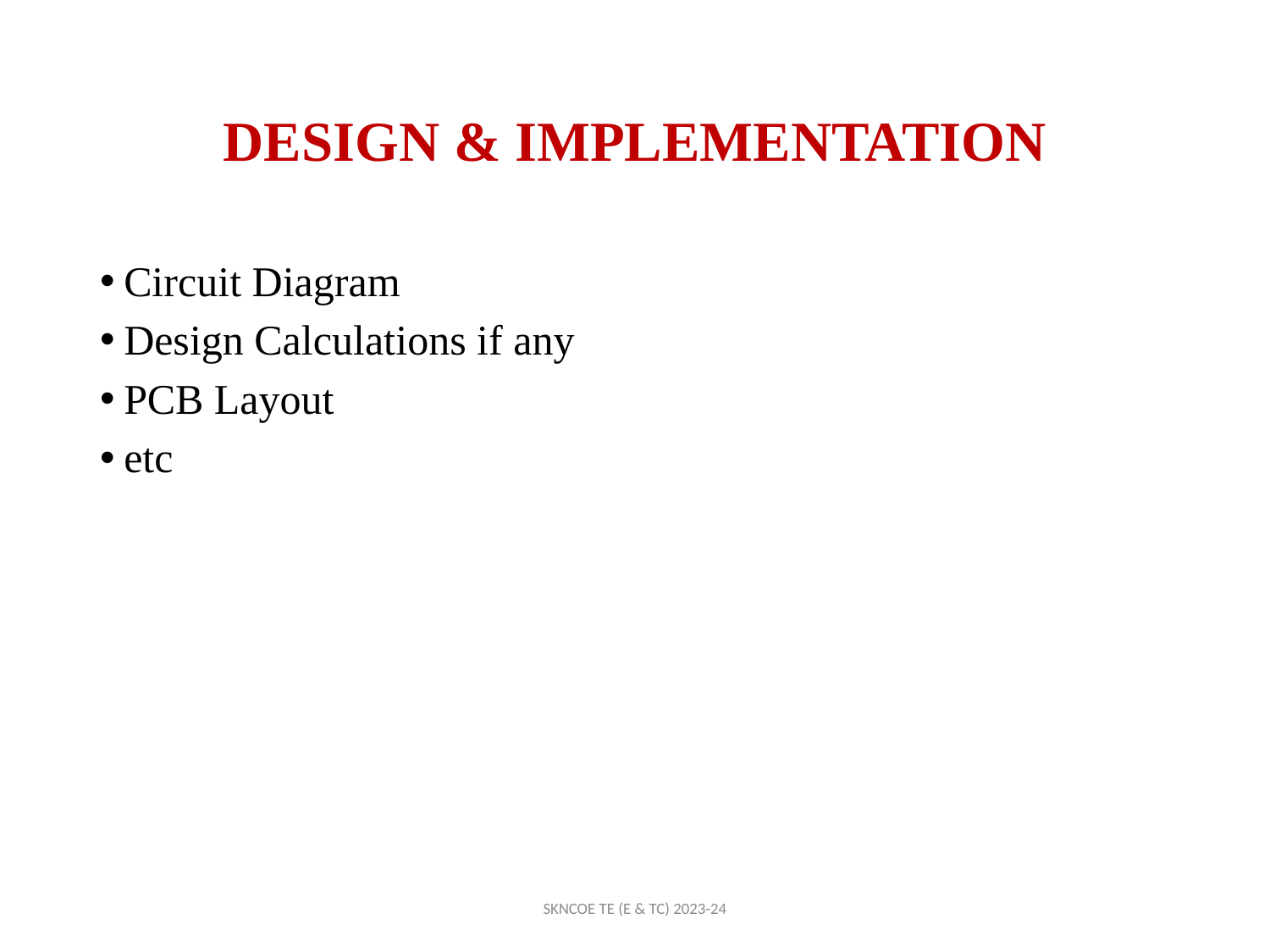

# DESIGN & IMPLEMENTATION
Circuit Diagram
Design Calculations if any
PCB Layout
etc

SKNCOE TE (E & TC) 2023-24
14